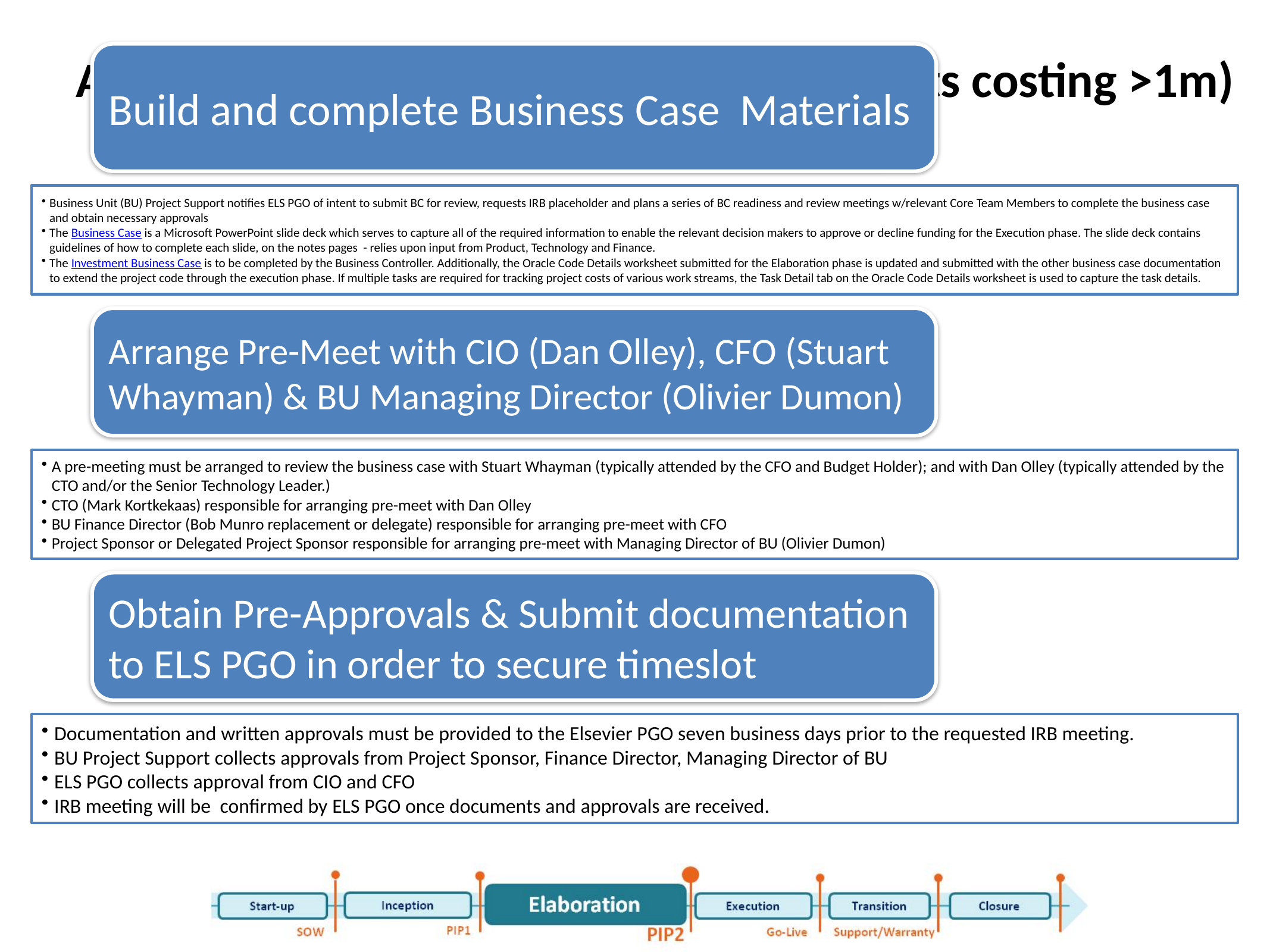

Build and complete Business Case  Materials
Business Unit (BU) Project Support notifies ELS PGO of intent to submit BC for review, requests IRB placeholder and plans a series of BC readiness and review meetings w/relevant Core Team Members to complete the business case and obtain necessary approvals
CTO (Mark Kortkekaas) responsible for arranging pre-meet with Dan Olley
BU Finance Director (Bob Munro replacement or delegate) responsible for arranging pre-meet with CFO
Project Sponsor or Delegated Project Sponsor responsible for arranging pre-meet with Managing Director of BU (Olivier Dumon)
A pre-meeting must be arranged to review the business case with Stuart Whayman (typically attended by the CFO and Budget Holder); and with Dan Olley (typically attended by the CTO and/or the Senior Technology Leader.)
Arrange Pre-Meet with CIO (Dan Olley), CFO (Stuart Whayman) & BU Managing Director (Olivier Dumon)
Obtain Pre-Approvals & Submit documentation to ELS PGO in order to secure timeslot
Documentation and written approvals must be provided to the Elsevier PGO seven business days prior to the requested IRB meeting.
IRB meeting will be  confirmed by ELS PGO once documents and approvals are received.
The Business Case is a Microsoft PowerPoint slide deck which serves to capture all of the required information to enable the relevant decision makers to approve or decline funding for the Execution phase. The slide deck contains guidelines of how to complete each slide, on the notes pages  - relies upon input from Product, Technology and Finance.
The Investment Business Case is to be completed by the Business Controller. Additionally, the Oracle Code Details worksheet submitted for the Elaboration phase is updated and submitted with the other business case documentation to extend the project code through the execution phase. If multiple tasks are required for tracking project costs of various work streams, the Task Detail tab on the Oracle Code Details worksheet is used to capture the task details.
BU Project Support collects approvals from Project Sponsor, Finance Director, Managing Director of BU
ELS PGO collects approval from CIO and CFO
# Activities required prior to IRB (for projects costing >1m)